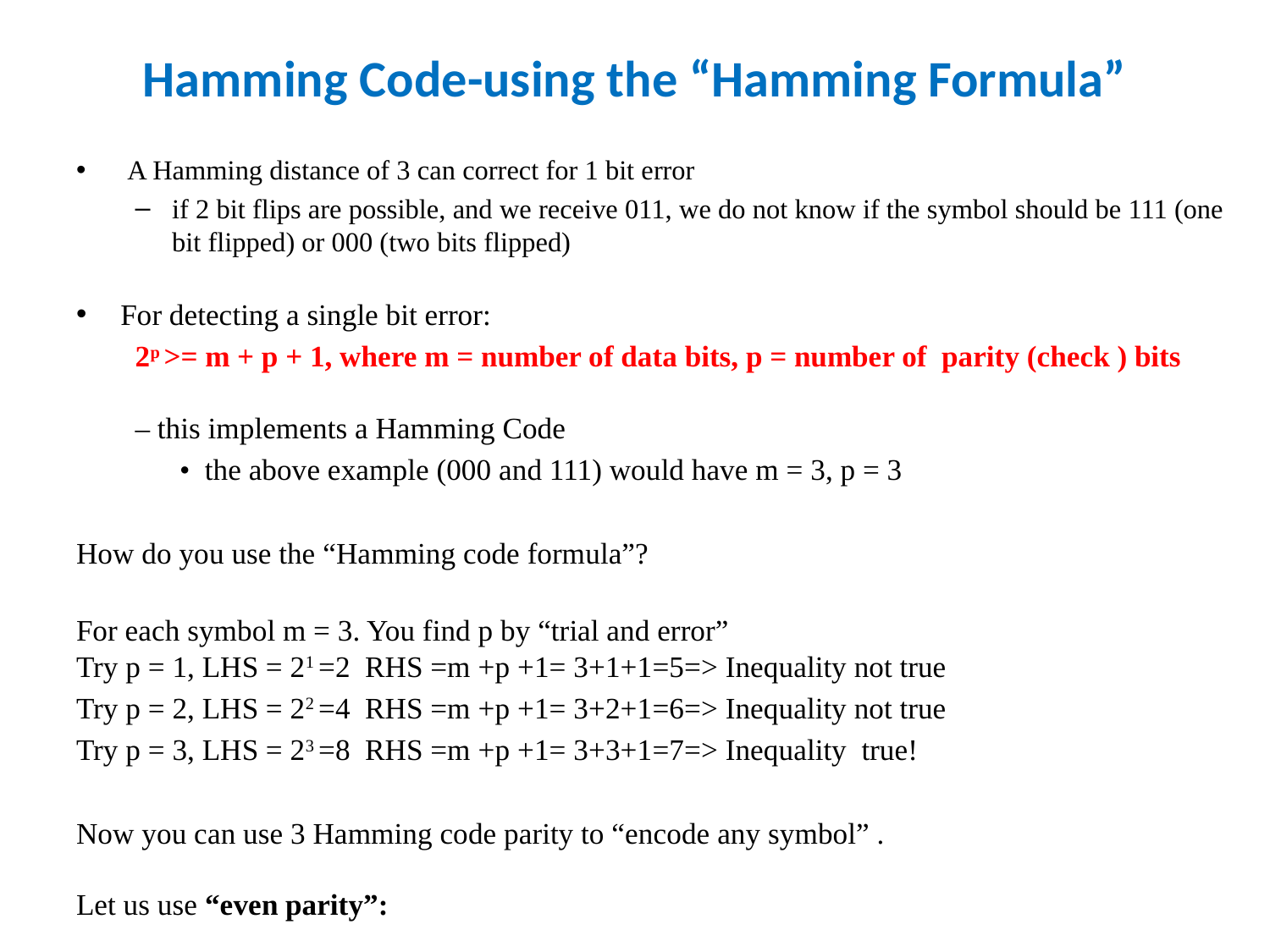

# Hamming Code-using the “Hamming Formula”
 A Hamming distance of 3 can correct for 1 bit error
if 2 bit flips are possible, and we receive 011, we do not know if the symbol should be 111 (one bit flipped) or 000 (two bits flipped)
For detecting a single bit error:
2p >= m + p + 1, where m = number of data bits, p = number of  parity (check ) bits
– this implements a Hamming Code
      •  the above example (000 and 111) would have m = 3, p = 3

How do you use the “Hamming code formula”?
For each symbol m = 3. You find p by “trial and error”
Try p = 1, LHS = 21 =2  RHS =m +p +1= 3+1+1=5=> Inequality not true
Try p = 2, LHS = 22 =4  RHS =m +p +1= 3+2+1=6=> Inequality not true
Try p = 3, LHS = 23 =8  RHS =m +p +1= 3+3+1=7=> Inequality  true!

Now you can use 3 Hamming code parity to “encode any symbol” .
Let us use “even parity”: